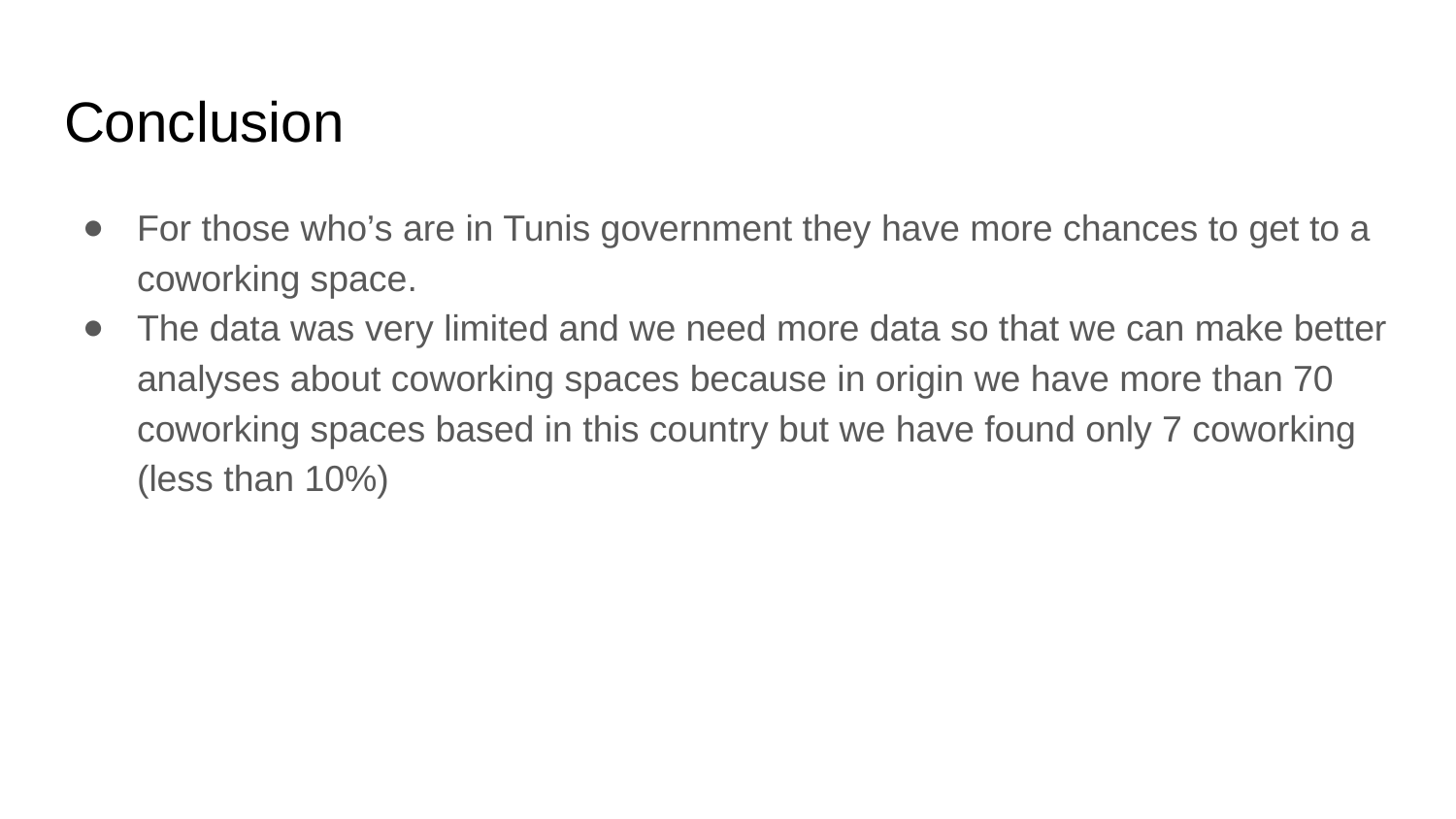

# Conclusion
For those who’s are in Tunis government they have more chances to get to a coworking space.
The data was very limited and we need more data so that we can make better analyses about coworking spaces because in origin we have more than 70 coworking spaces based in this country but we have found only 7 coworking (less than 10%)